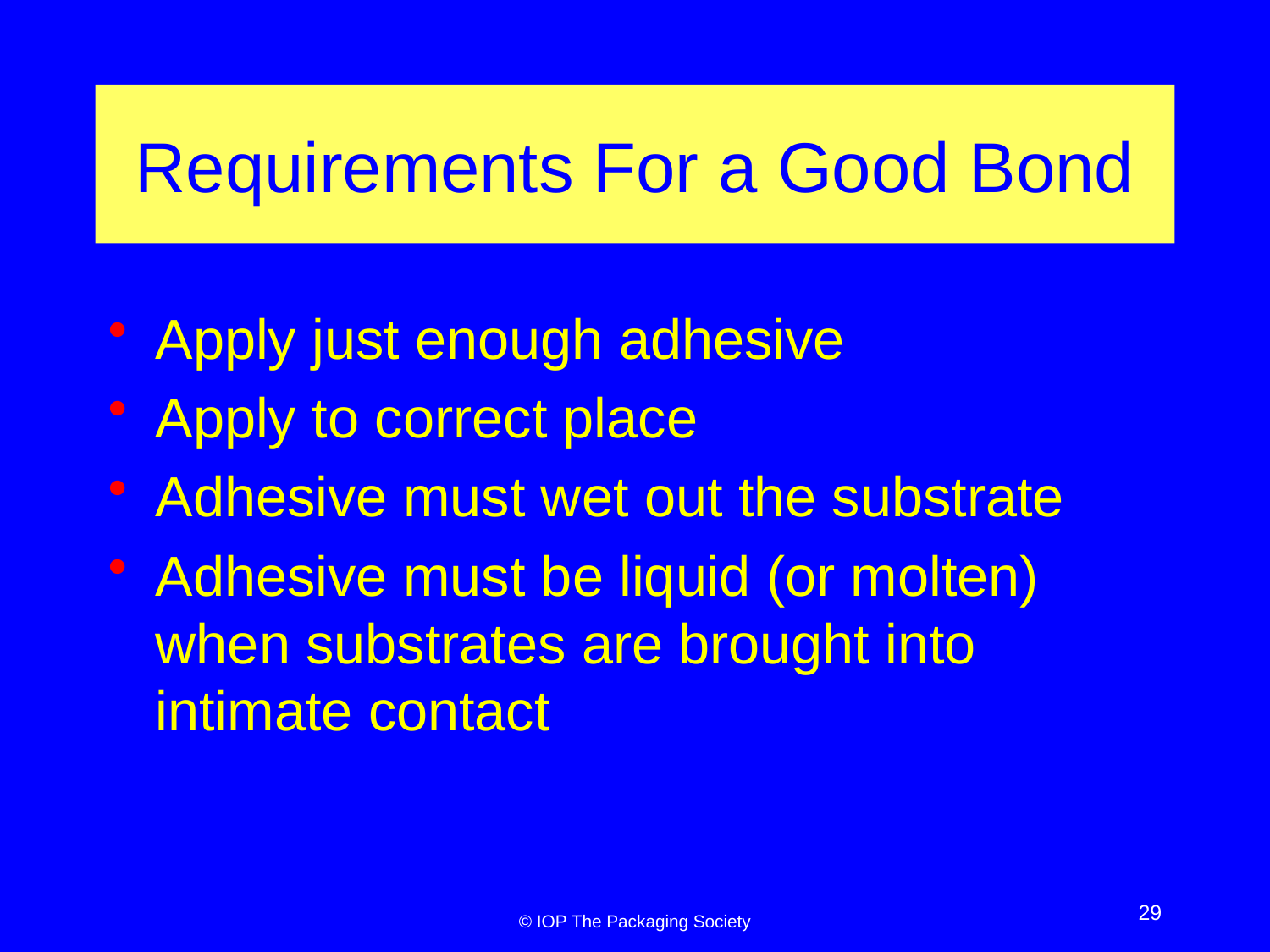

# Requirements For a Good Bond
Apply just enough adhesive
Apply to correct place
Adhesive must wet out the substrate
Adhesive must be liquid (or molten) when substrates are brought into intimate contact

29

© IOP The Packaging Society